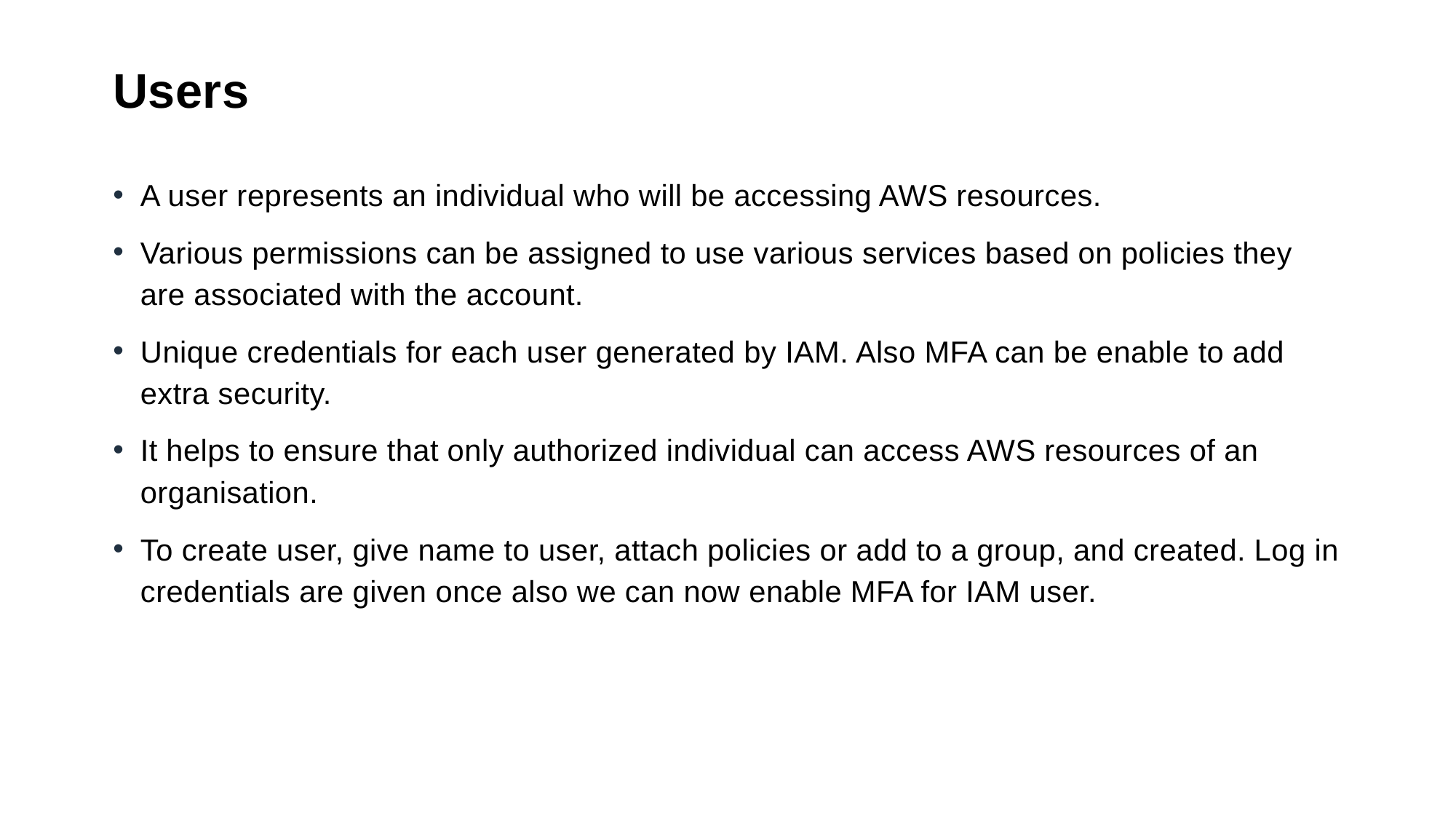

Users
A user represents an individual who will be accessing AWS resources.
Various permissions can be assigned to use various services based on policies they are associated with the account.
Unique credentials for each user generated by IAM. Also MFA can be enable to add extra security.
It helps to ensure that only authorized individual can access AWS resources of an organisation.
To create user, give name to user, attach policies or add to a group, and created. Log in credentials are given once also we can now enable MFA for IAM user.